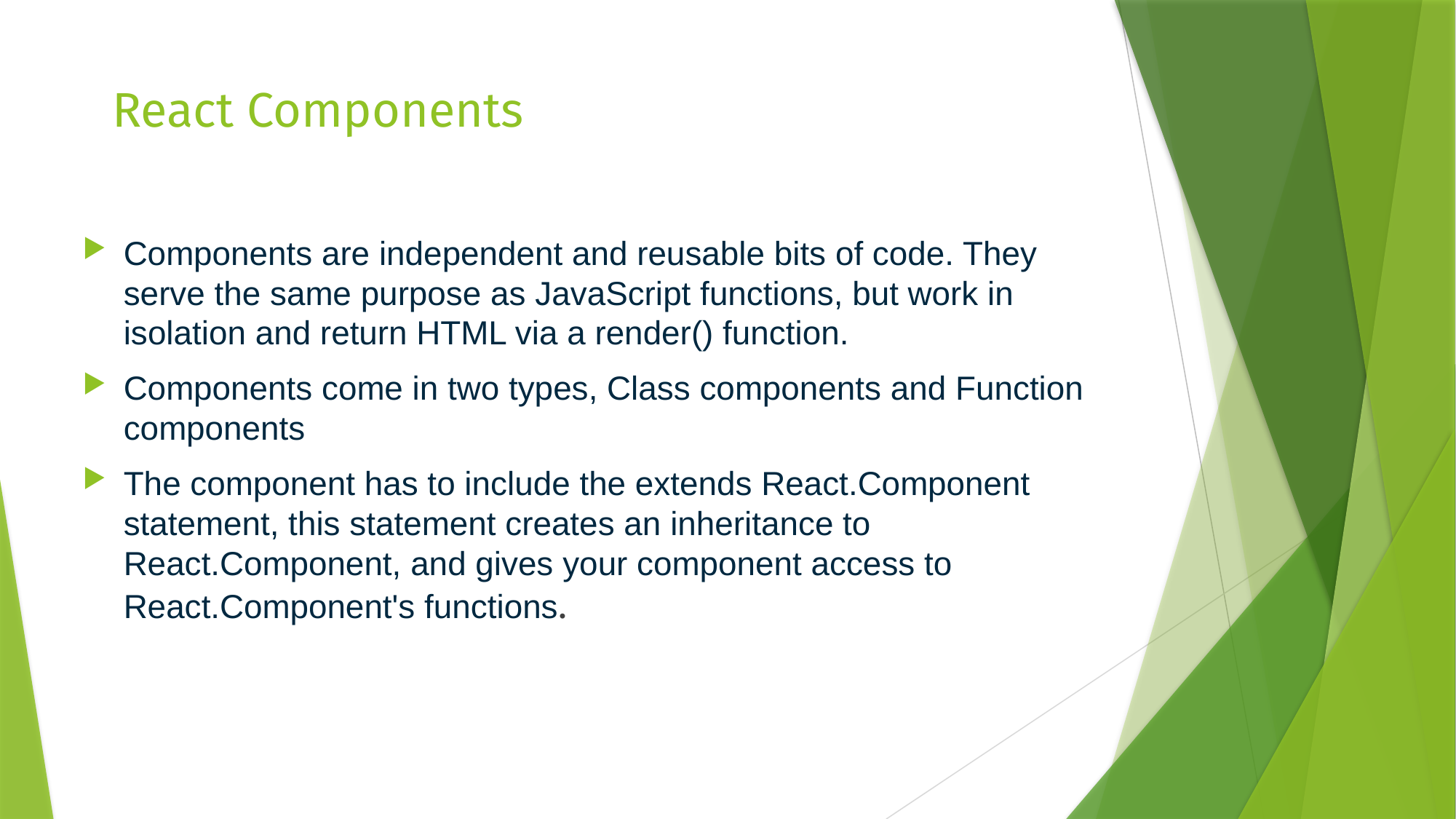

# React Components
Components are independent and reusable bits of code. They serve the same purpose as JavaScript functions, but work in isolation and return HTML via a render() function.
Components come in two types, Class components and Function components
The component has to include the extends React.Component statement, this statement creates an inheritance to React.Component, and gives your component access to React.Component's functions.